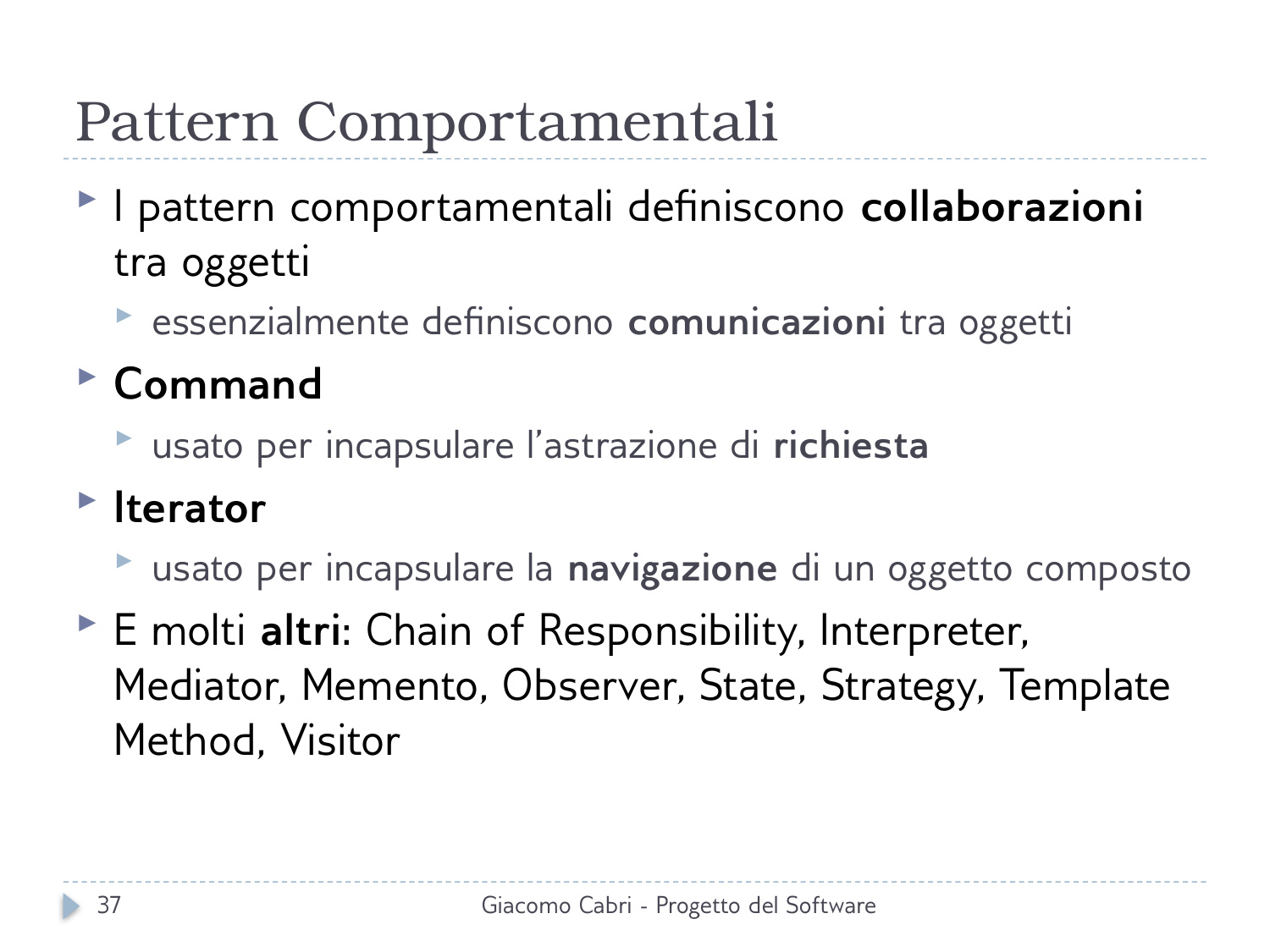

# Pattern Comportamentali
I pattern comportamentali definiscono collaborazioni tra oggetti
essenzialmente definiscono comunicazioni tra oggetti
Command
usato per incapsulare l’astrazione di richiesta
Iterator
usato per incapsulare la navigazione di un oggetto composto
E molti altri: Chain of Responsibility, Interpreter, Mediator, Memento, Observer, State, Strategy, Template Method, Visitor
37
Giacomo Cabri - Progetto del Software